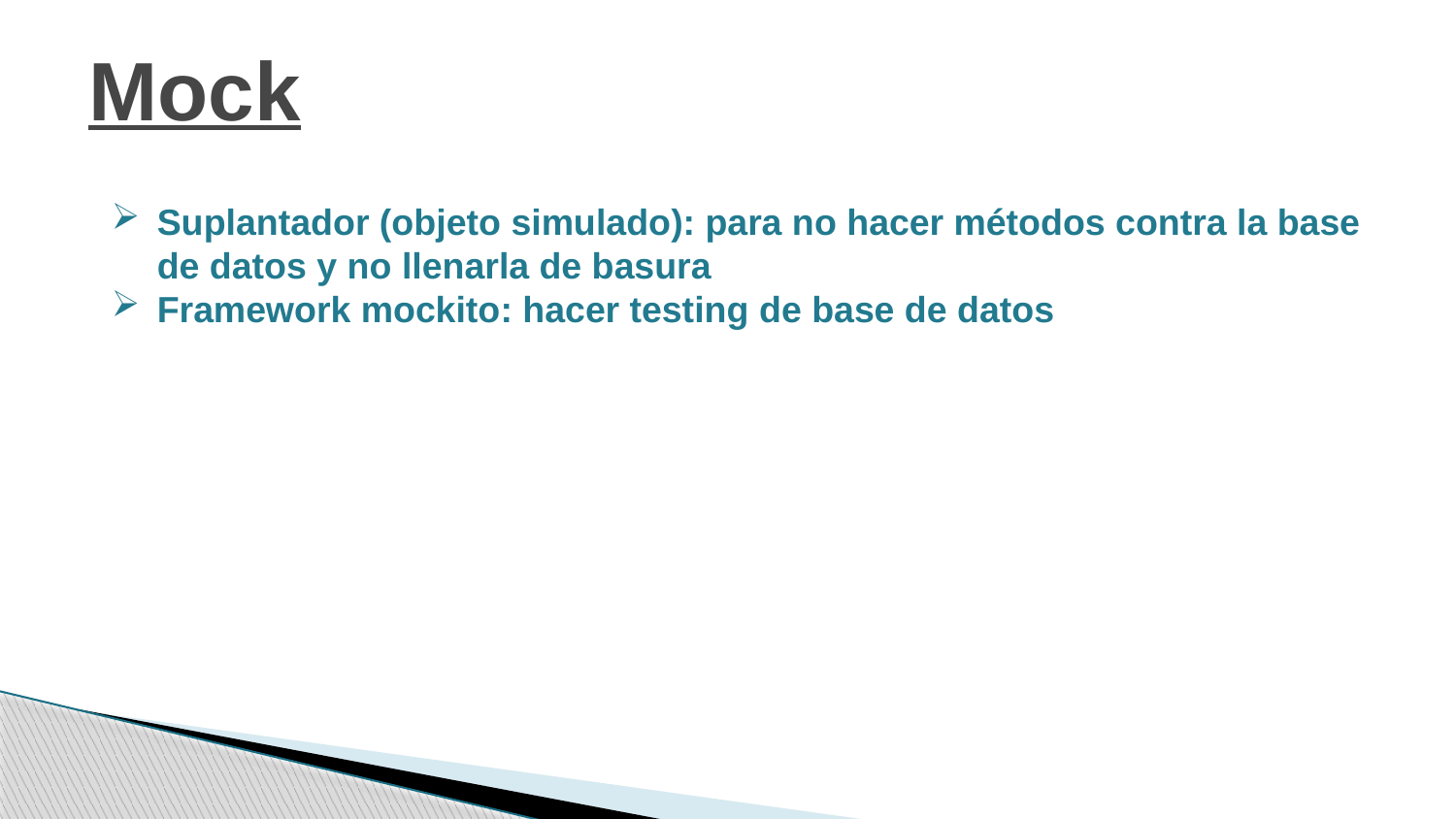

Mock
Suplantador (objeto simulado): para no hacer métodos contra la base de datos y no llenarla de basura
Framework mockito: hacer testing de base de datos